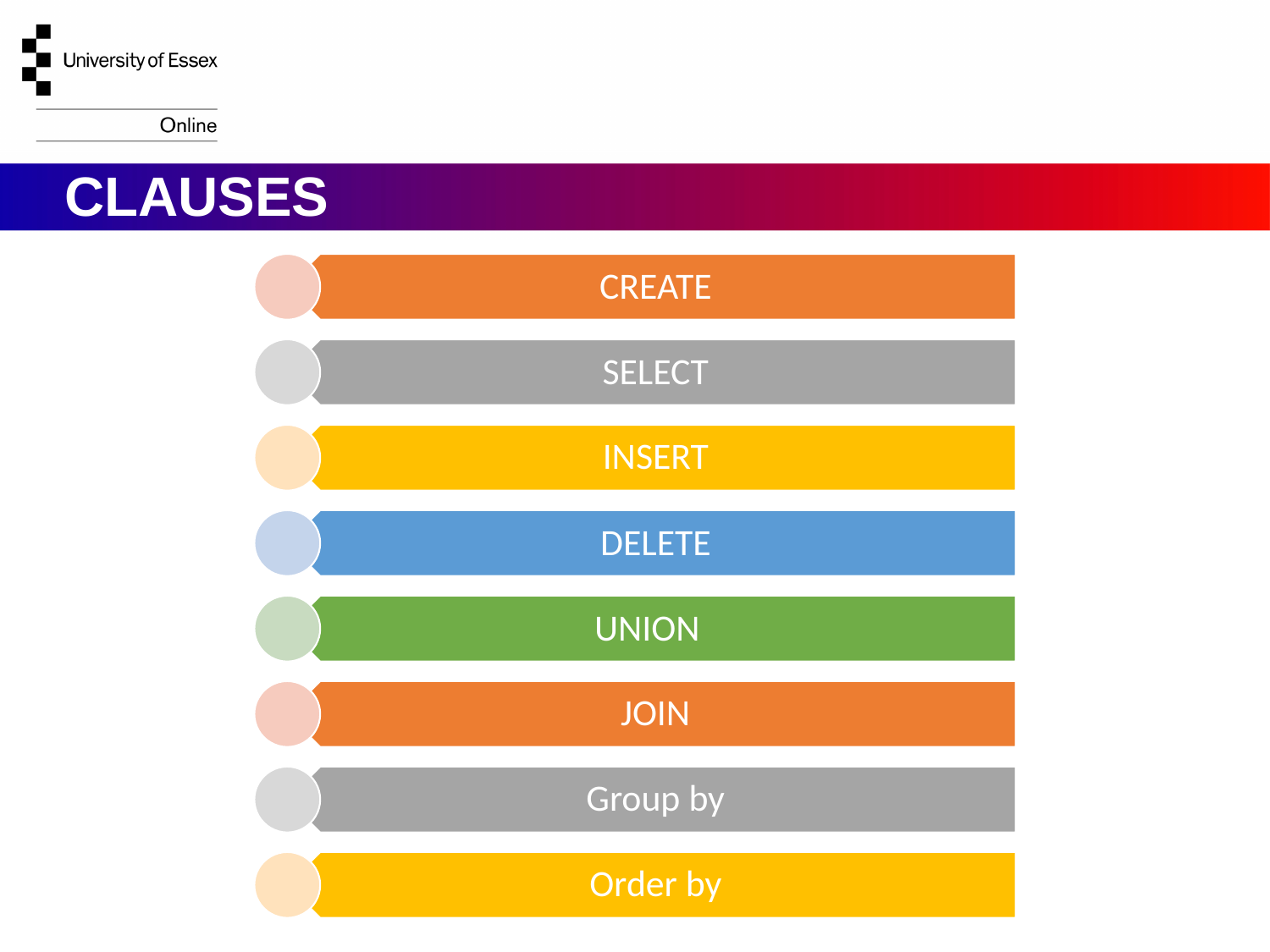

# CLAUSES
CREATE
SELECT
INSERT
DELETE
UNION
JOIN
Group by
Order by